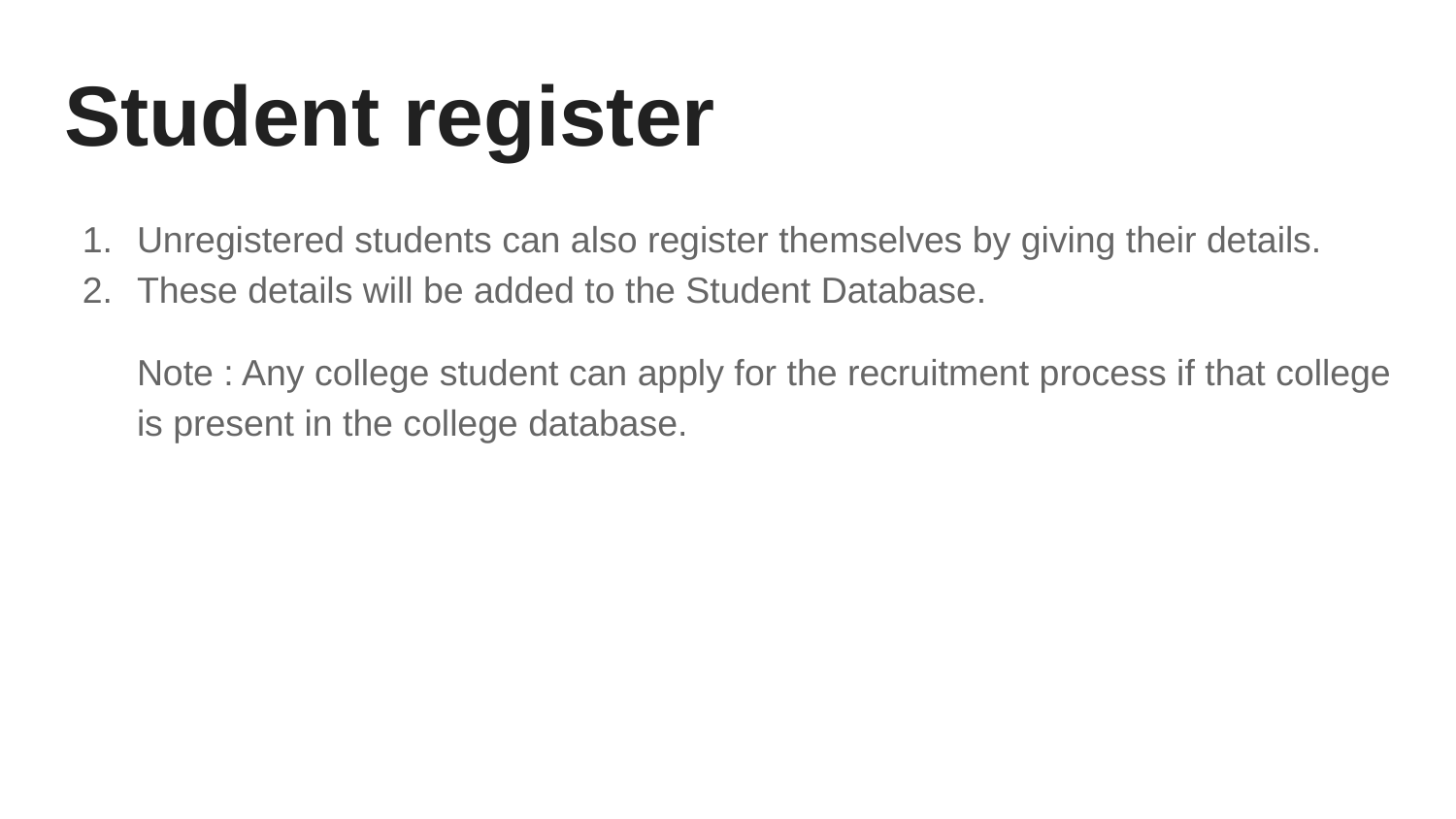

# Student register
Unregistered students can also register themselves by giving their details.
These details will be added to the Student Database.
Note : Any college student can apply for the recruitment process if that college is present in the college database.